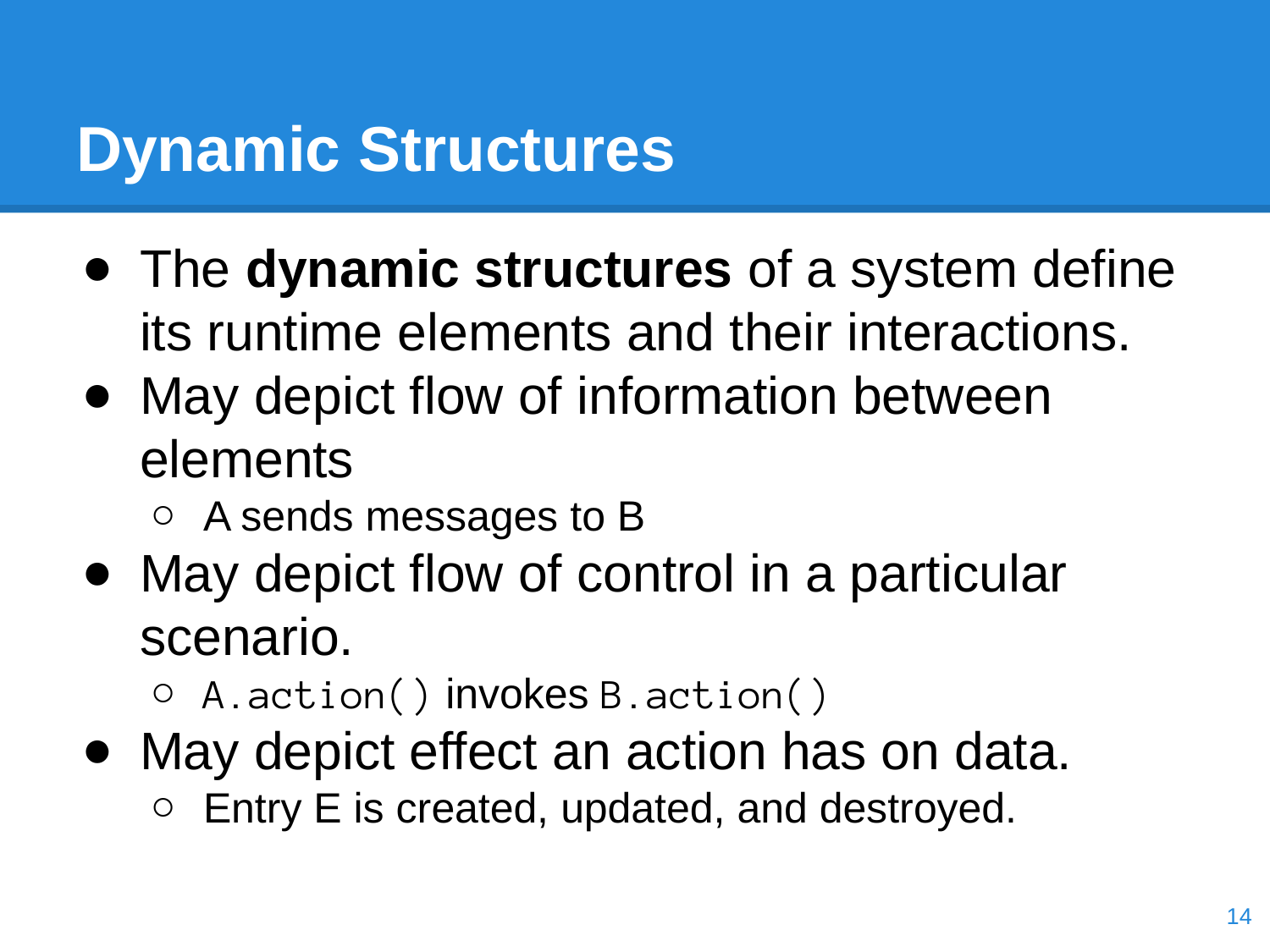

# Dynamic Structures
The dynamic structures of a system define its runtime elements and their interactions.
May depict flow of information between elements
A sends messages to B
May depict flow of control in a particular scenario.
A.action() invokes B.action()
May depict effect an action has on data.
Entry E is created, updated, and destroyed.
14